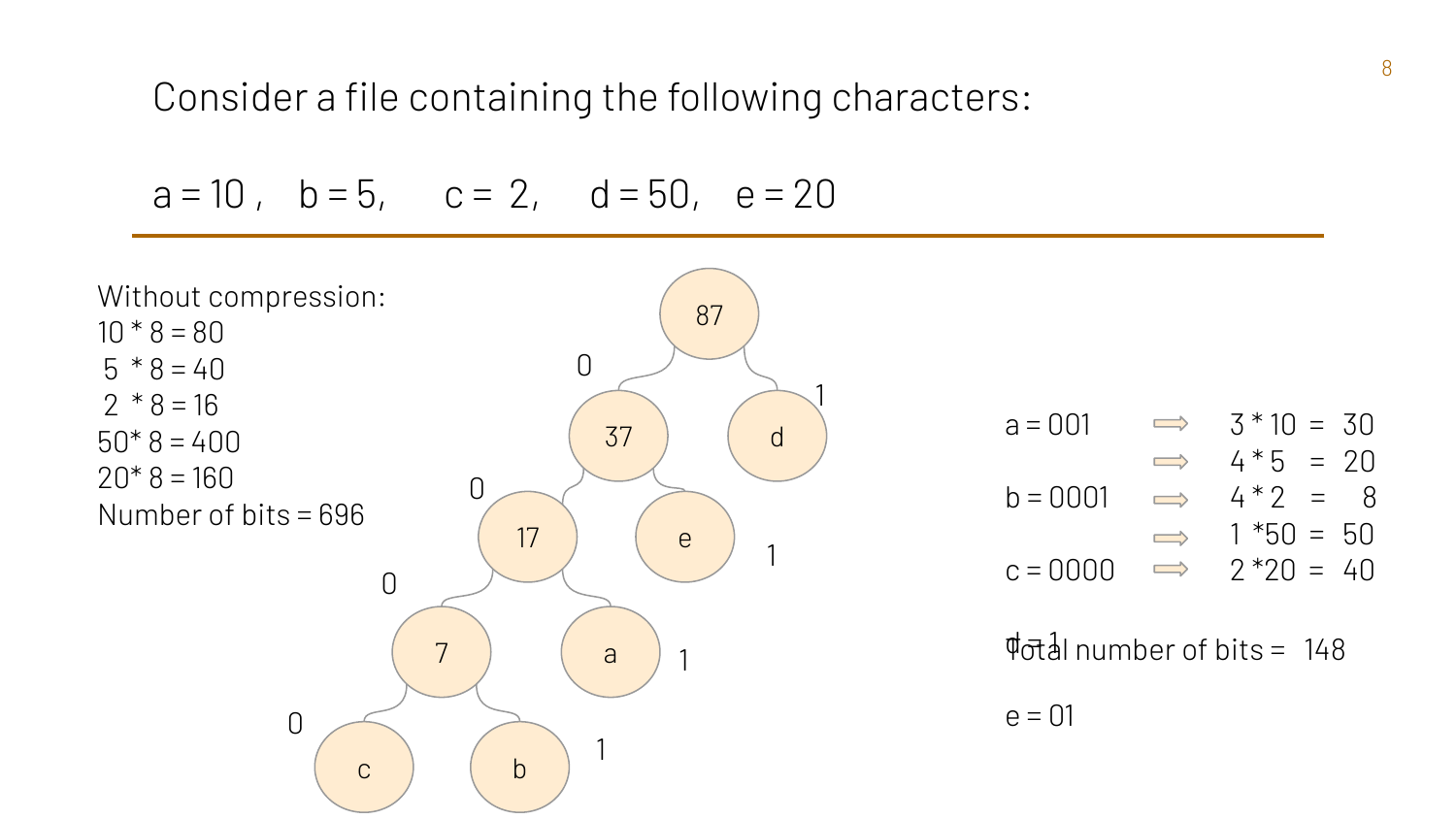

8
Consider a file containing the following characters:

a = 10 ,	b = 5,	c =  2,	d = 50,	e = 20
Without compression:
10 * 8 = 80
 5  * 8 = 40
 2  * 8 = 16
50* 8 = 400
20* 8 = 160
Number of bits = 696

87
0
1
37
d
a = 001
b = 0001
c = 0000
d = 1
e = 01

3 * 10  =   30
4 * 5    =   20
4 * 2    =      8
1  *50  =   50
2 *20  =   40

0

17
e

1

0

7
a
Total number of bits =   148
1
0
1
c
b